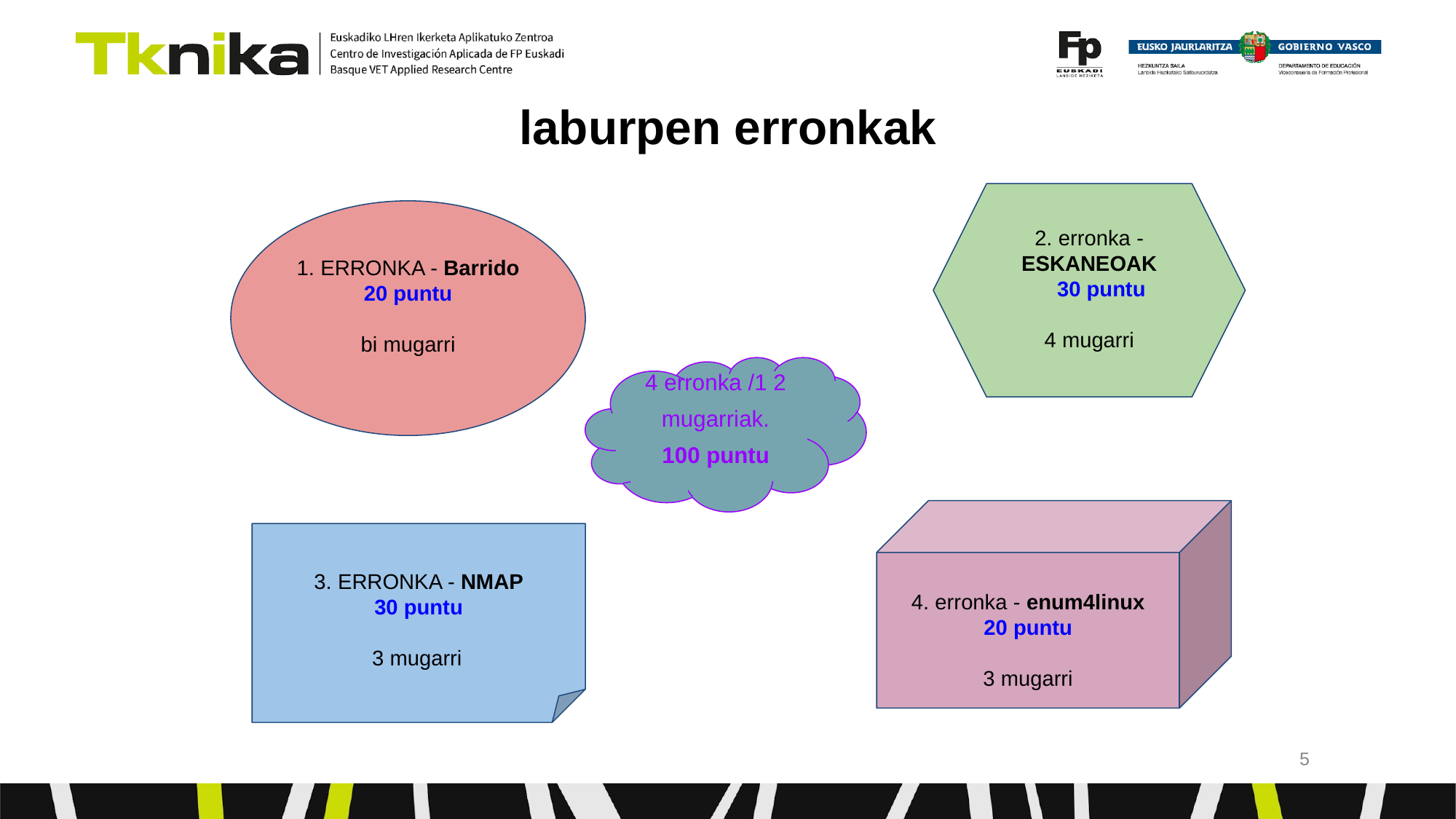

# laburpen erronkak
2. erronka - ESKANEOAK
    30 puntu

4 mugarri
1. ERRONKA - Barrido
20 puntu

bi mugarri

4 erronka /1 2
mugarriak.
100 puntu

4. erronka - enum4linux
20 puntu

3 mugarri

3. ERRONKA - NMAP
30 puntu

3 mugarri
5